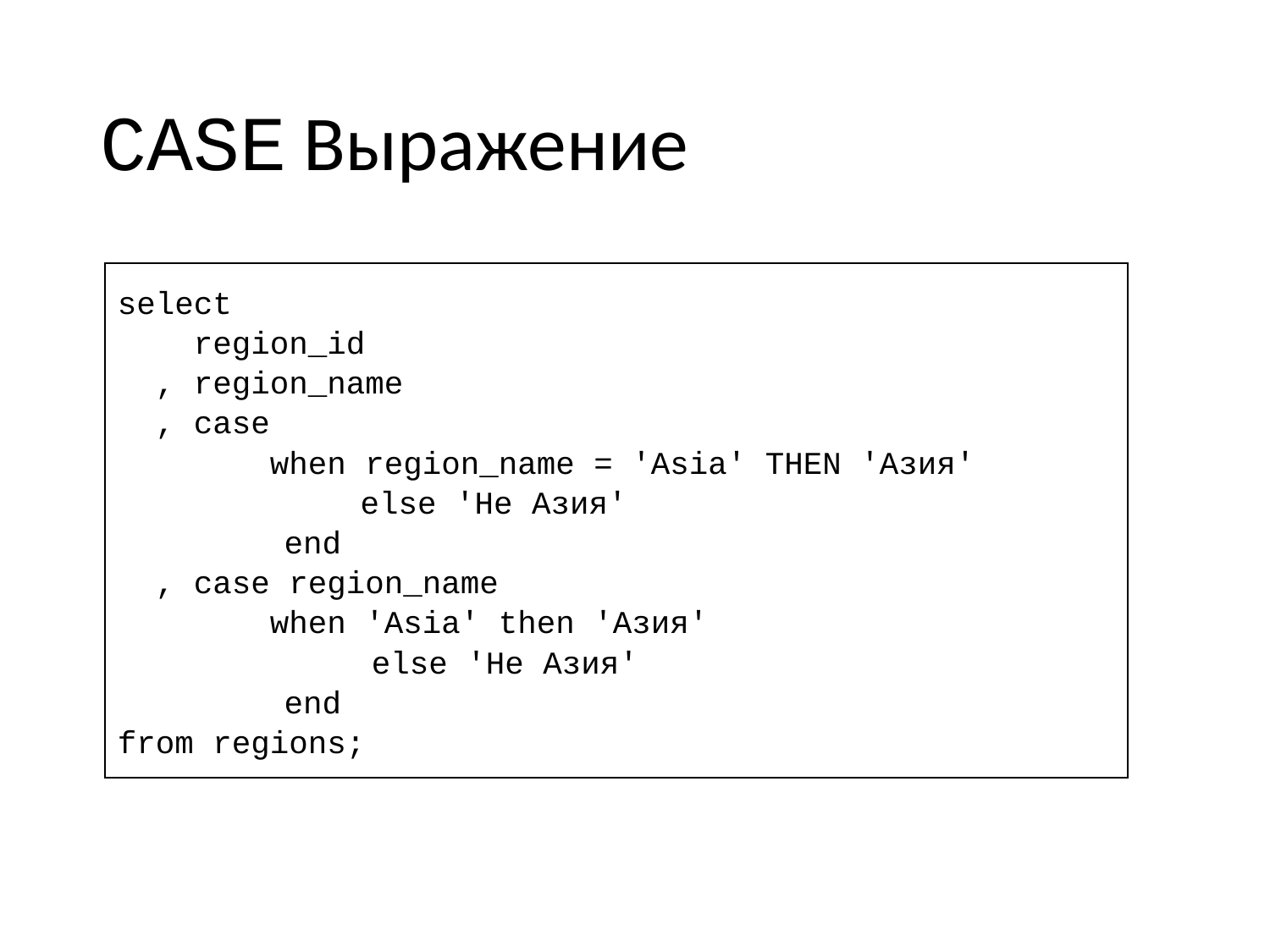

# CASE Выражение
select
    region_id
  , region_name
  , case
        when region_name = 'Asia' THEN 'Азия'
	    else 'Не Азия'
	end
  , case region_name
        when 'Asia' then 'Азия'
		else 'Не Азия'
	end
from regions;